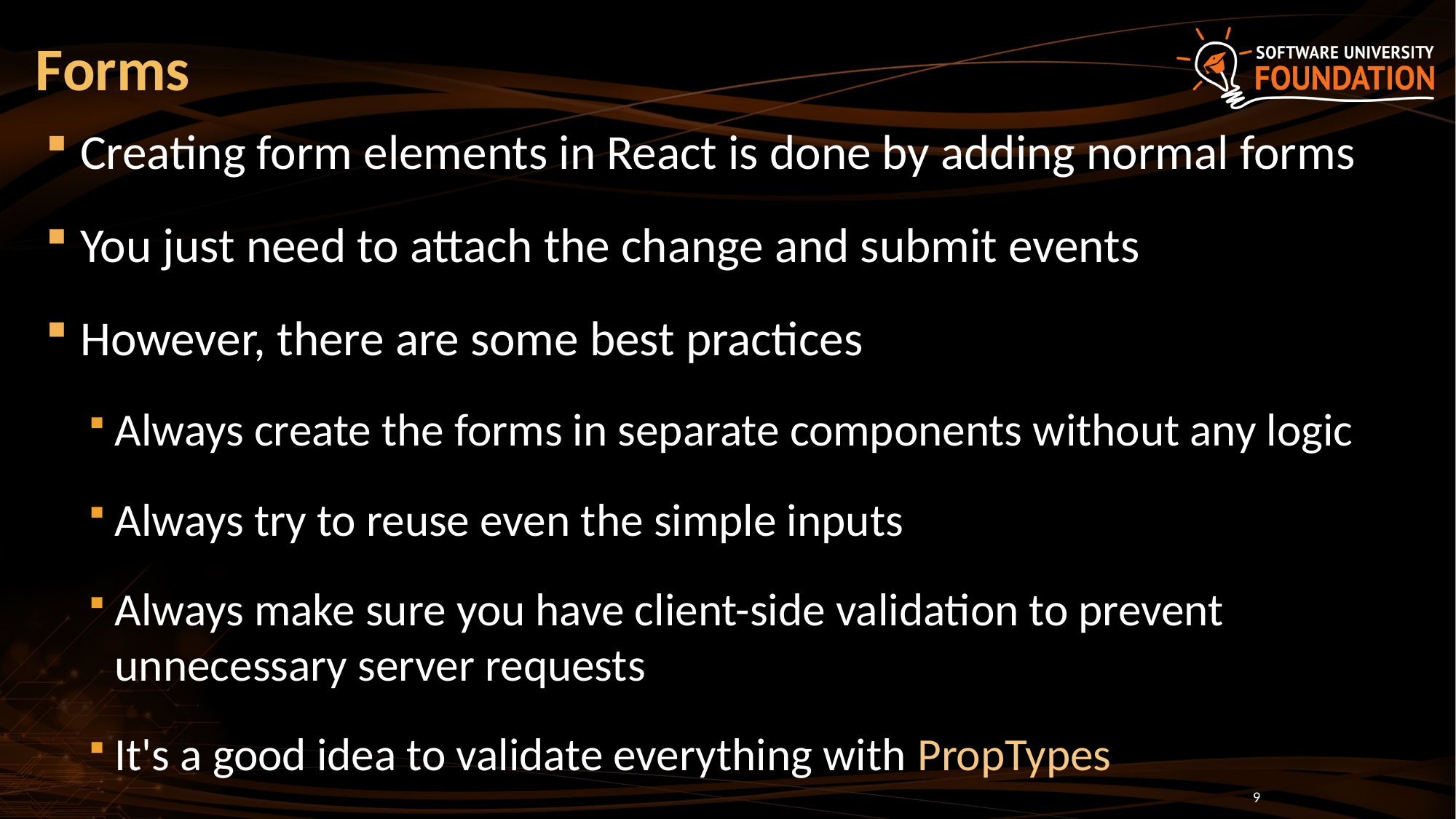

# Forms
Creating form elements in React is done by adding normal forms
You just need to attach the change and submit events
However, there are some best practices
Always create the forms in separate components without any logic
Always try to reuse even the simple inputs
Always make sure you have client-side validation to prevent unnecessary server requests
It's a good idea to validate everything with PropTypes
9